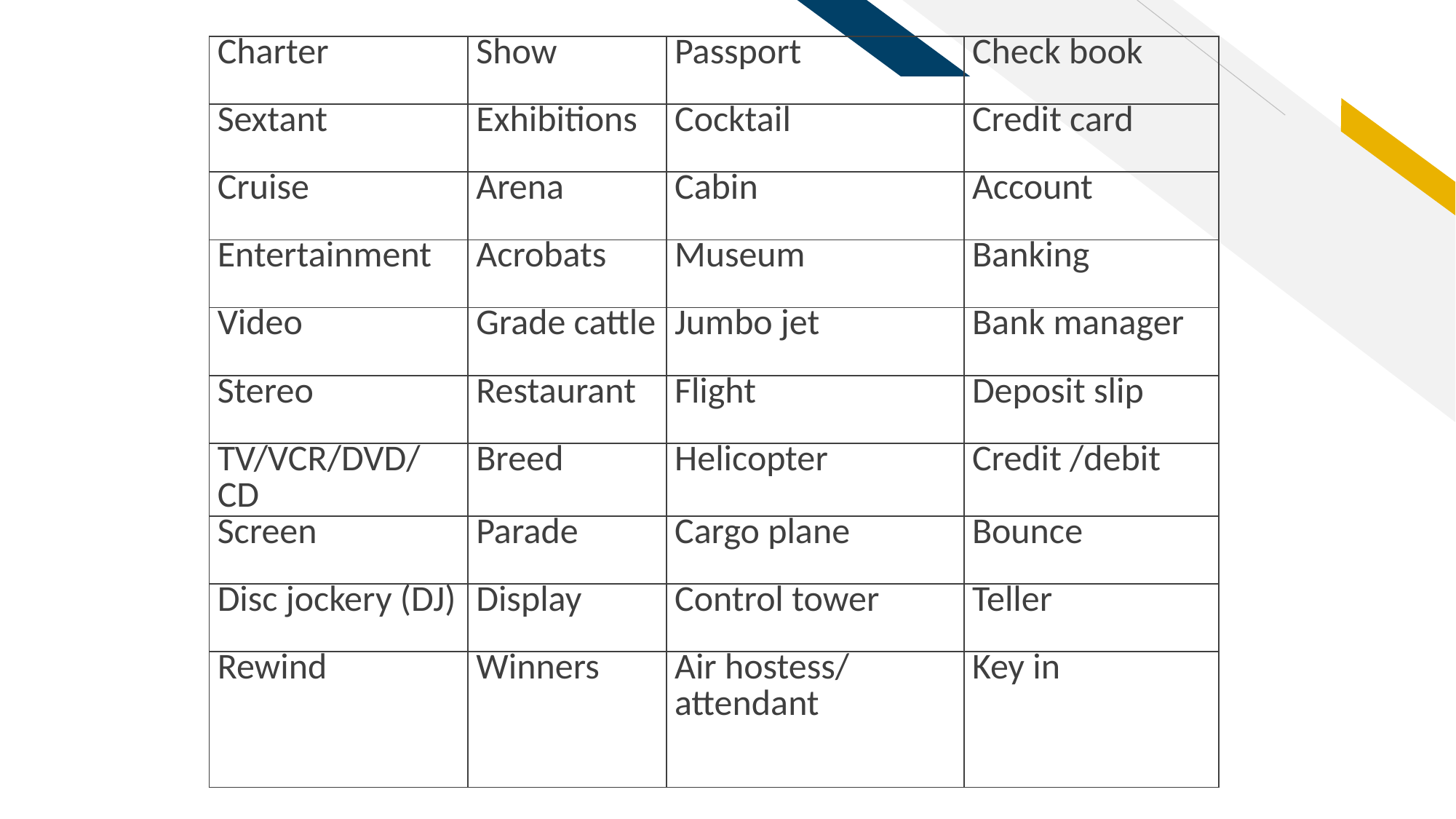

| Charter | Show | Passport | Check book |
| --- | --- | --- | --- |
| Sextant | Exhibitions | Cocktail | Credit card |
| Cruise | Arena | Cabin | Account |
| Entertainment | Acrobats | Museum | Banking |
| Video | Grade cattle | Jumbo jet | Bank manager |
| Stereo | Restaurant | Flight | Deposit slip |
| TV/VCR/DVD/CD | Breed | Helicopter | Credit /debit |
| Screen | Parade | Cargo plane | Bounce |
| Disc jockery (DJ) | Display | Control tower | Teller |
| Rewind | Winners | Air hostess/ attendant | Key in |